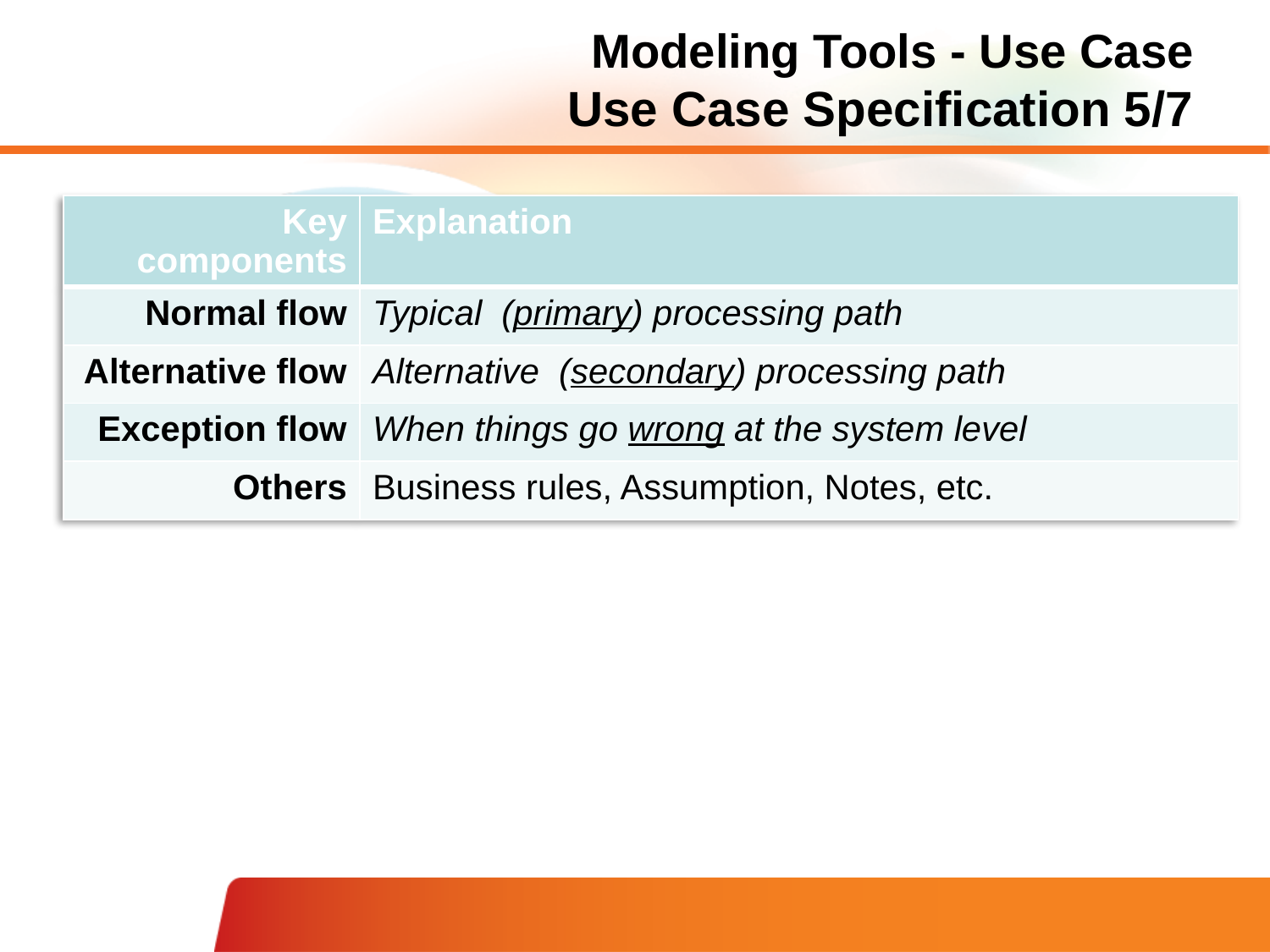

# Modeling Tools - Use Case Use Case Specification 5/7
| Key components | Explanation |
| --- | --- |
| Normal flow | Typical (primary) processing path |
| Alternative flow | Alternative (secondary) processing path |
| Exception flow | When things go wrong at the system level |
| Others | Business rules, Assumption, Notes, etc. |